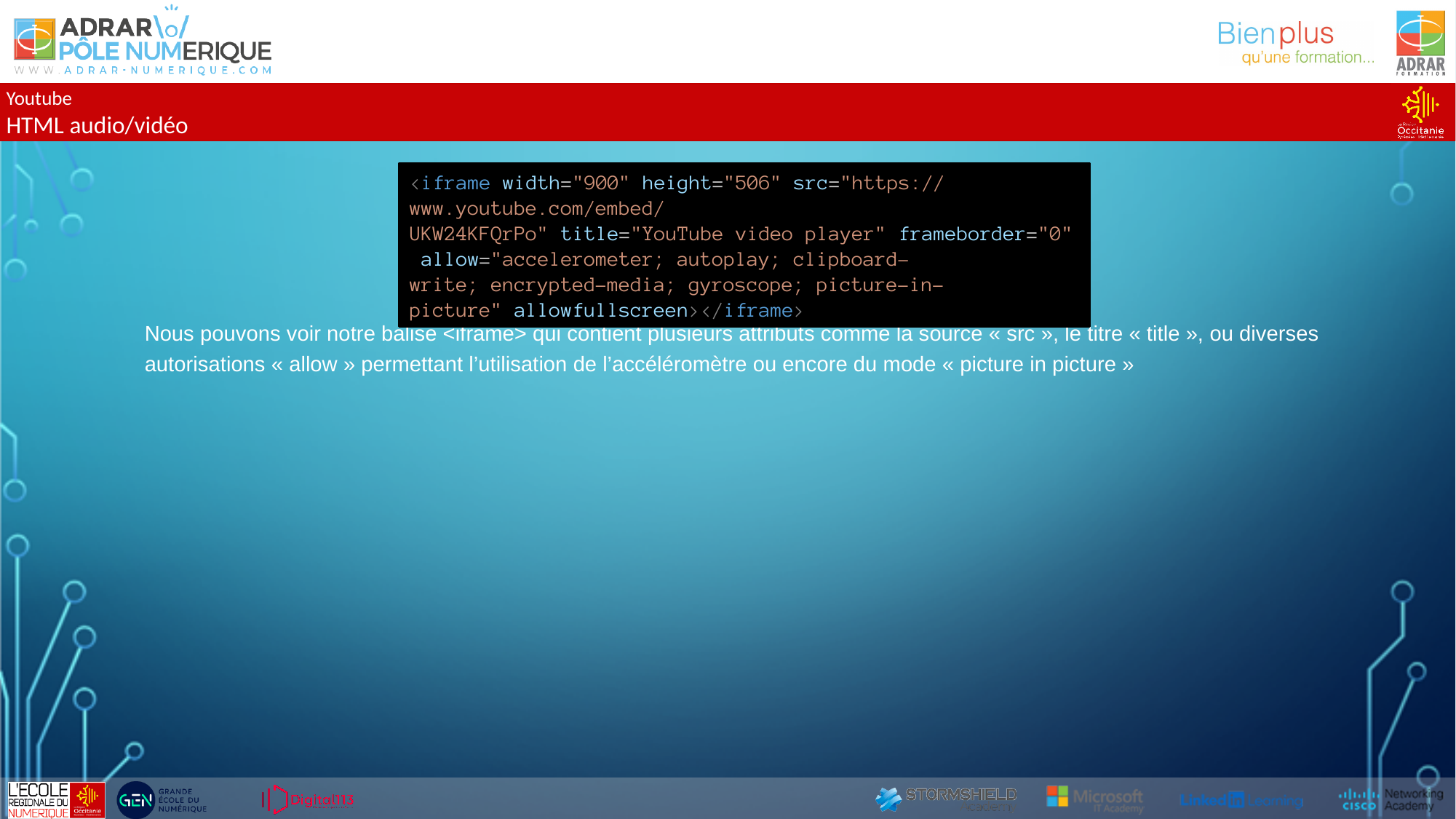

Youtube
HTML audio/vidéo
<iframe width="900" height="506" src="https://www.youtube.com/embed/UKW24KFQrPo" title="YouTube video player" frameborder="0" allow="accelerometer; autoplay; clipboard-write; encrypted-media; gyroscope; picture-in-picture" allowfullscreen></iframe>
Nous pouvons voir notre balise <iframe> qui contient plusieurs attributs comme la source « src », le titre « title », ou diverses autorisations « allow » permettant l’utilisation de l’accéléromètre ou encore du mode « picture in picture »